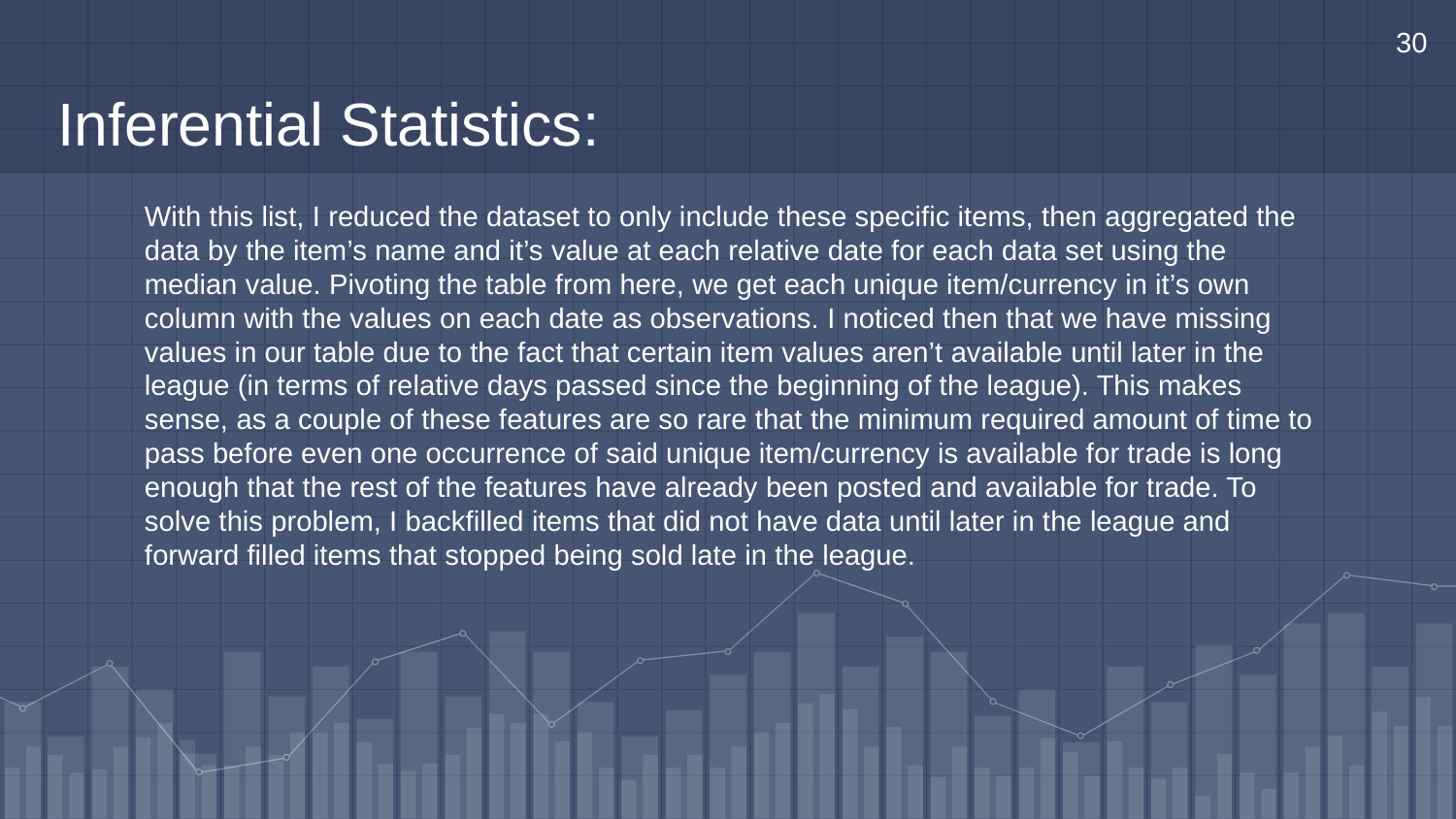

30
# Inferential Statistics:
With this list, I reduced the dataset to only include these specific items, then aggregated the data by the item’s name and it’s value at each relative date for each data set using the median value. Pivoting the table from here, we get each unique item/currency in it’s own column with the values on each date as observations. I noticed then that we have missing values in our table due to the fact that certain item values aren’t available until later in the league (in terms of relative days passed since the beginning of the league). This makes sense, as a couple of these features are so rare that the minimum required amount of time to pass before even one occurrence of said unique item/currency is available for trade is long enough that the rest of the features have already been posted and available for trade. To solve this problem, I backfilled items that did not have data until later in the league and forward filled items that stopped being sold late in the league.